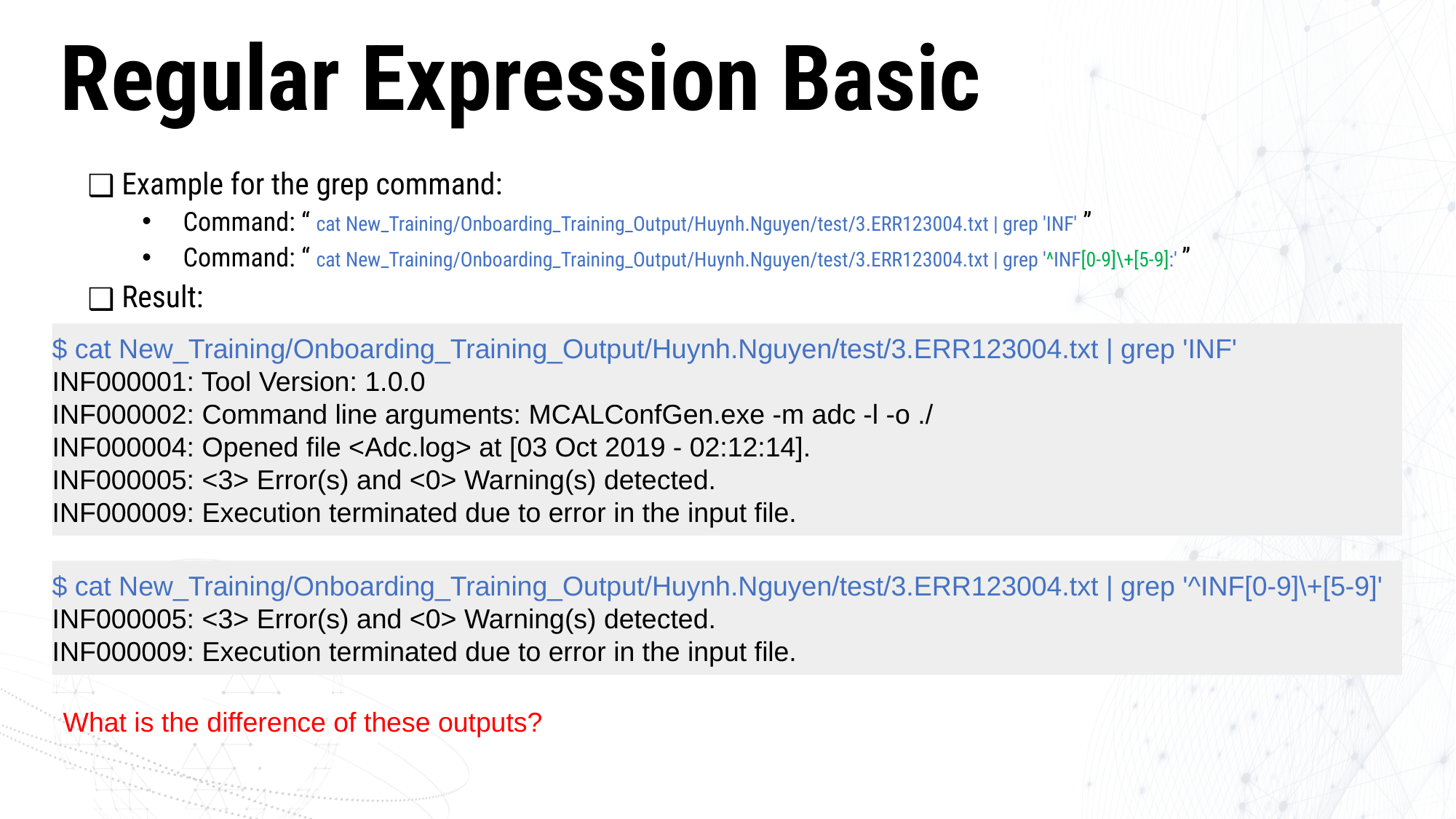

# Regular Expression Basic
Example for the grep command:
Command: “ cat New_Training/Onboarding_Training_Output/Huynh.Nguyen/test/3.ERR123004.txt | grep 'INF' ”
Command: “ cat New_Training/Onboarding_Training_Output/Huynh.Nguyen/test/3.ERR123004.txt | grep '^INF[0-9]\+[5-9]:' ”
Result:
$ cat New_Training/Onboarding_Training_Output/Huynh.Nguyen/test/3.ERR123004.txt | grep 'INF'
INF000001: Tool Version: 1.0.0
INF000002: Command line arguments: MCALConfGen.exe -m adc -l -o ./
INF000004: Opened file <Adc.log> at [03 Oct 2019 - 02:12:14].
INF000005: <3> Error(s) and <0> Warning(s) detected.
INF000009: Execution terminated due to error in the input file.
$ cat New_Training/Onboarding_Training_Output/Huynh.Nguyen/test/3.ERR123004.txt | grep '^INF[0-9]\+[5-9]'
INF000005: <3> Error(s) and <0> Warning(s) detected.
INF000009: Execution terminated due to error in the input file.
What is the difference of these outputs?